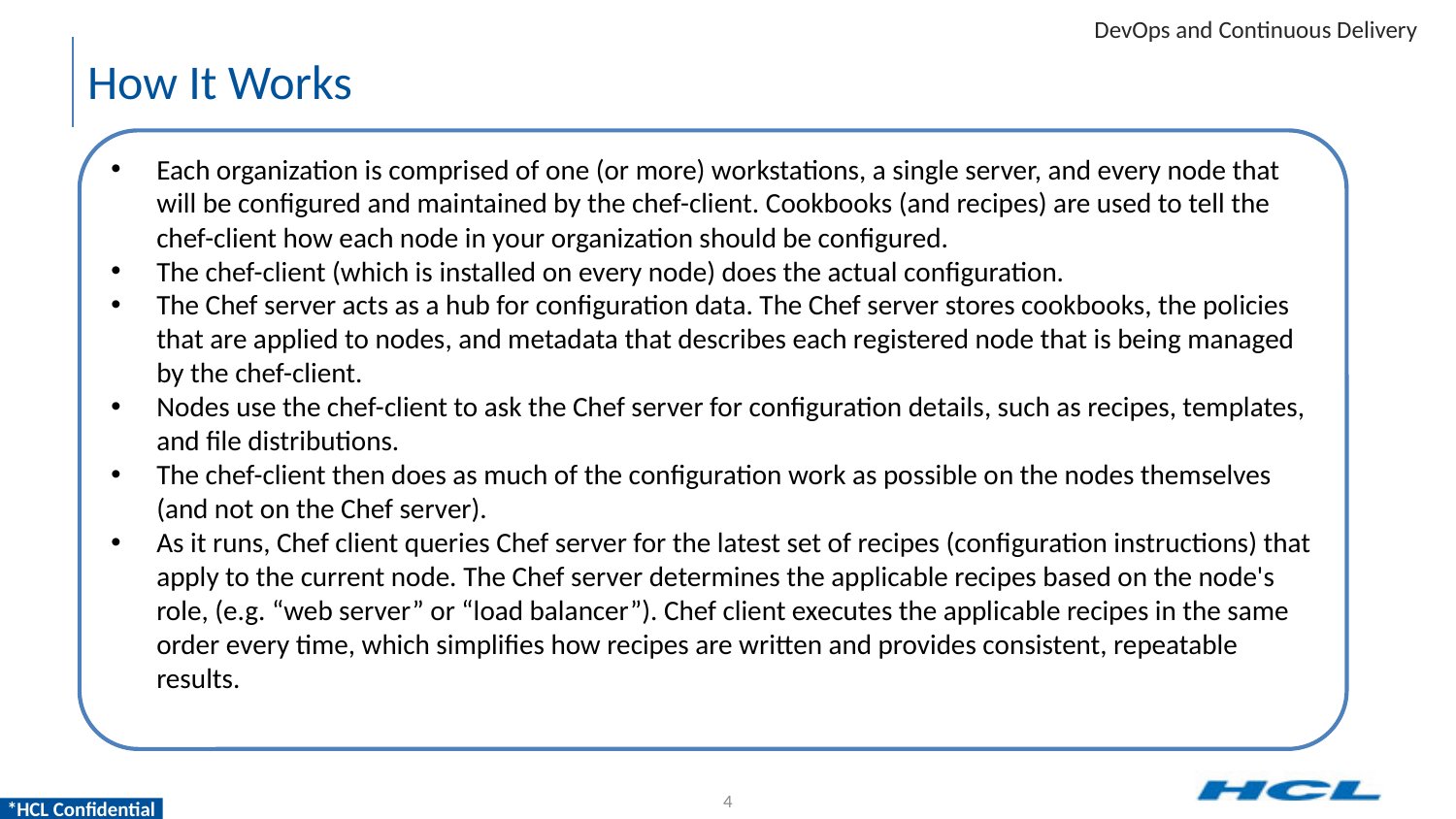

# How It Works

Each organization is comprised of one (or more) workstations, a single server, and every node that will be configured and maintained by the chef-client. Cookbooks (and recipes) are used to tell the chef-client how each node in your organization should be configured.
The chef-client (which is installed on every node) does the actual configuration.
The Chef server acts as a hub for configuration data. The Chef server stores cookbooks, the policies that are applied to nodes, and metadata that describes each registered node that is being managed by the chef-client.
Nodes use the chef-client to ask the Chef server for configuration details, such as recipes, templates, and file distributions.
The chef-client then does as much of the configuration work as possible on the nodes themselves (and not on the Chef server).
As it runs, Chef client queries Chef server for the latest set of recipes (configuration instructions) that apply to the current node. The Chef server determines the applicable recipes based on the node's role, (e.g. “web server” or “load balancer”). Chef client executes the applicable recipes in the same order every time, which simplifies how recipes are written and provides consistent, repeatable results.

4